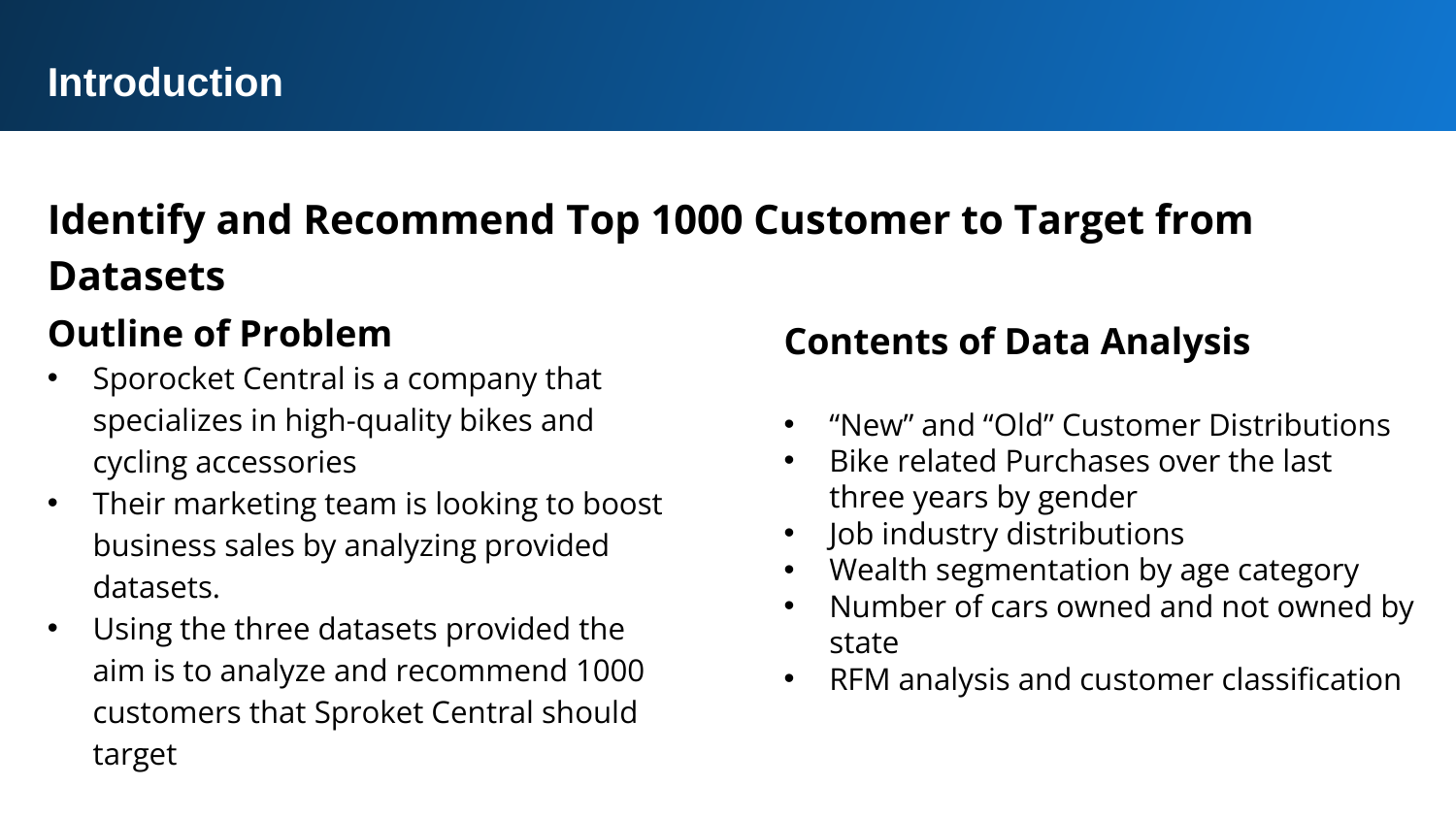

Introduction
Identify and Recommend Top 1000 Customer to Target from Datasets
Outline of Problem
Sporocket Central is a company that specializes in high-quality bikes and cycling accessories
Their marketing team is looking to boost business sales by analyzing provided datasets.
Using the three datasets provided the aim is to analyze and recommend 1000 customers that Sproket Central should target
Contents of Data Analysis

“New” and “Old” Customer Distributions
Bike related Purchases over the last three years by gender
Job industry distributions
Wealth segmentation by age category
Number of cars owned and not owned by state
RFM analysis and customer classification